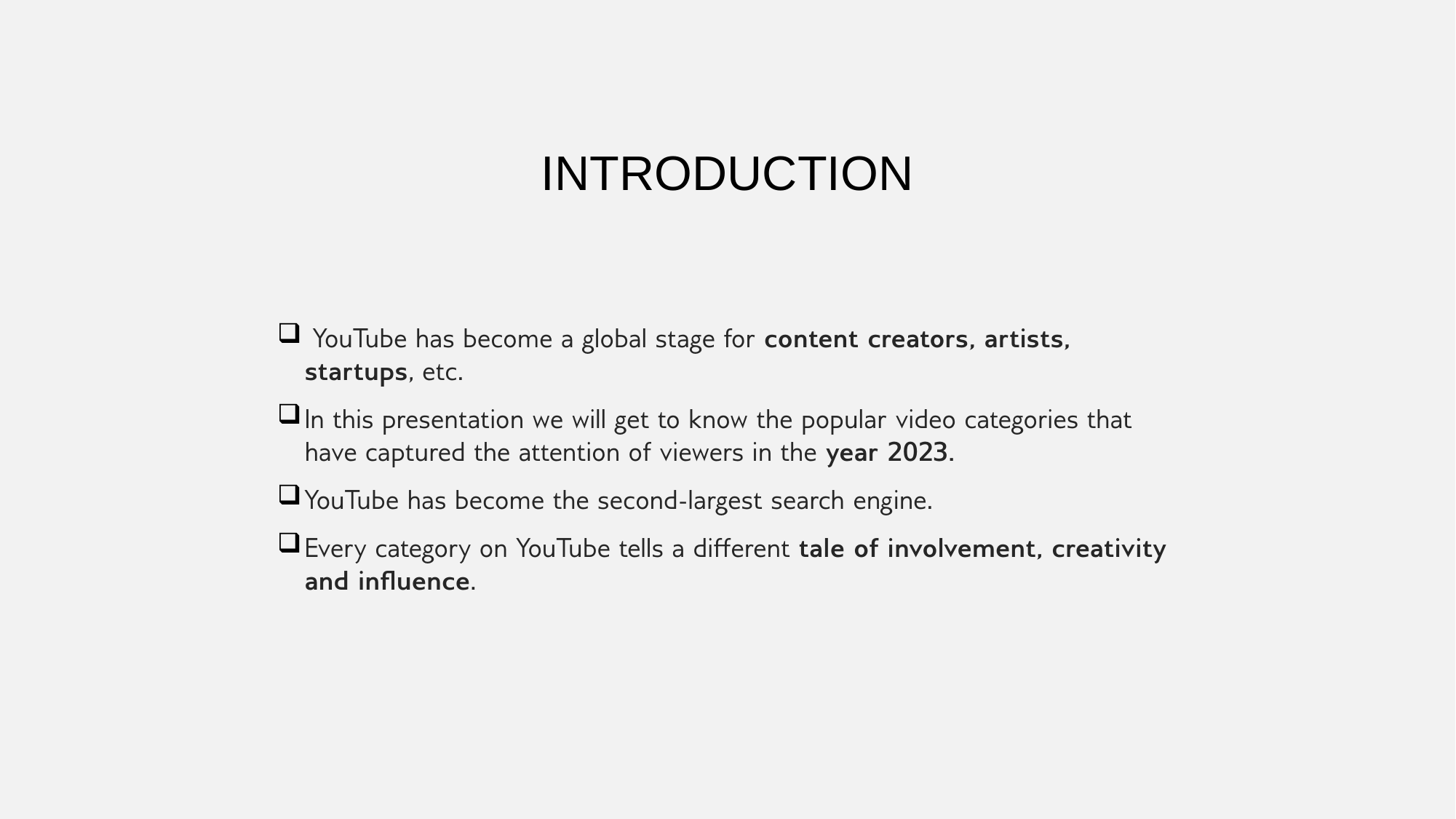

Introduction
 YouTube has become a global stage for content creators, artists, startups, etc.
In this presentation we will get to know the popular video categories that have captured the attention of viewers in the year 2023.
YouTube has become the second-largest search engine.
Every category on YouTube tells a different tale of involvement, creativity and influence.